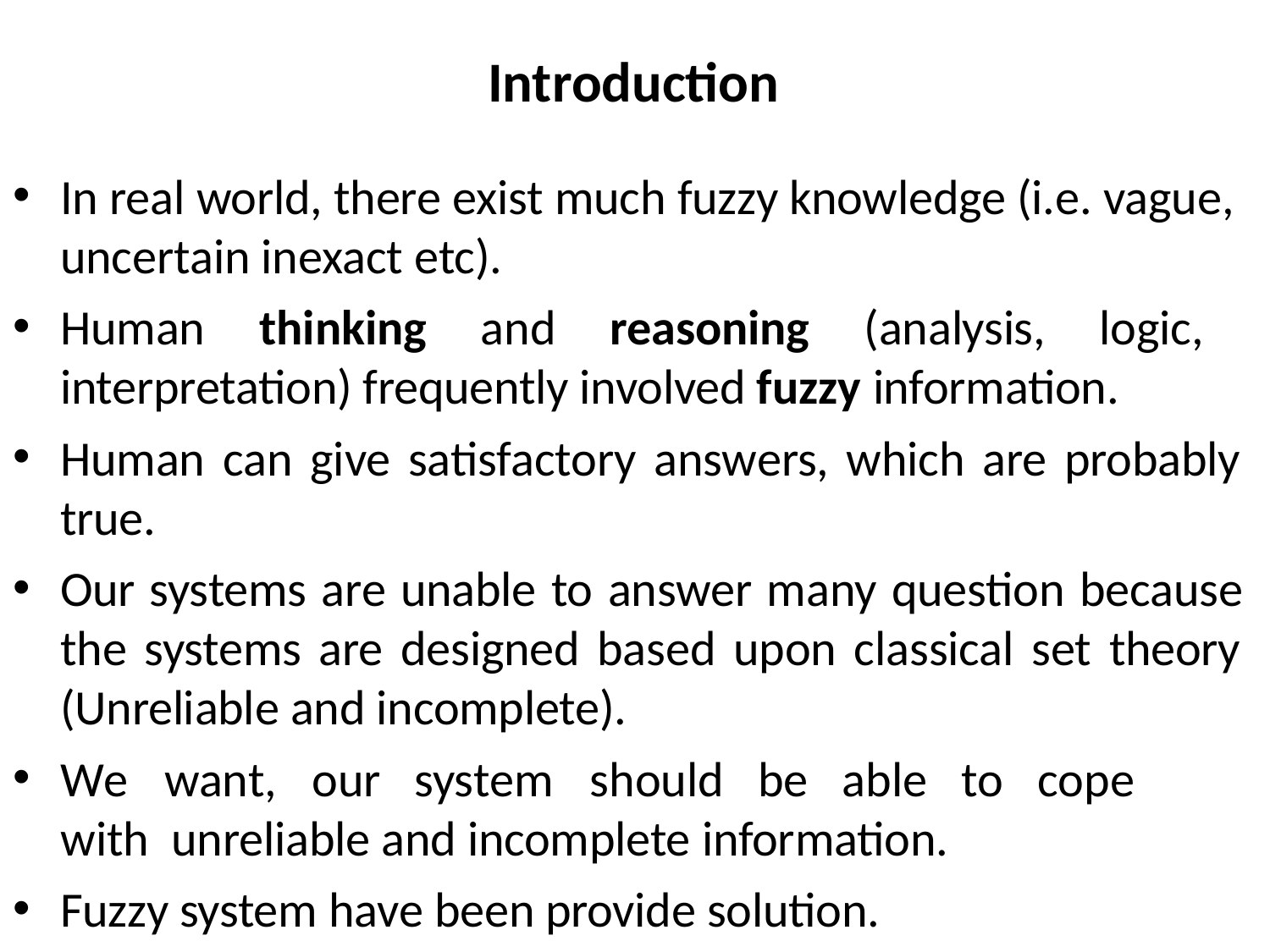

# Introduction
•
In real world, there exist much fuzzy knowledge (i.e. vague,  uncertain inexact etc).
•
Human thinking and reasoning (analysis, logic,  interpretation) frequently involved fuzzy information.
Human can give satisfactory answers, which are probably  true.
Our systems are unable to answer many question because  the systems are designed based upon classical set theory  (Unreliable and incomplete).
•
•
•
We	want,	our	system	should	be	able	to	cope	with  unreliable and incomplete information.
Fuzzy system have been provide solution.
•